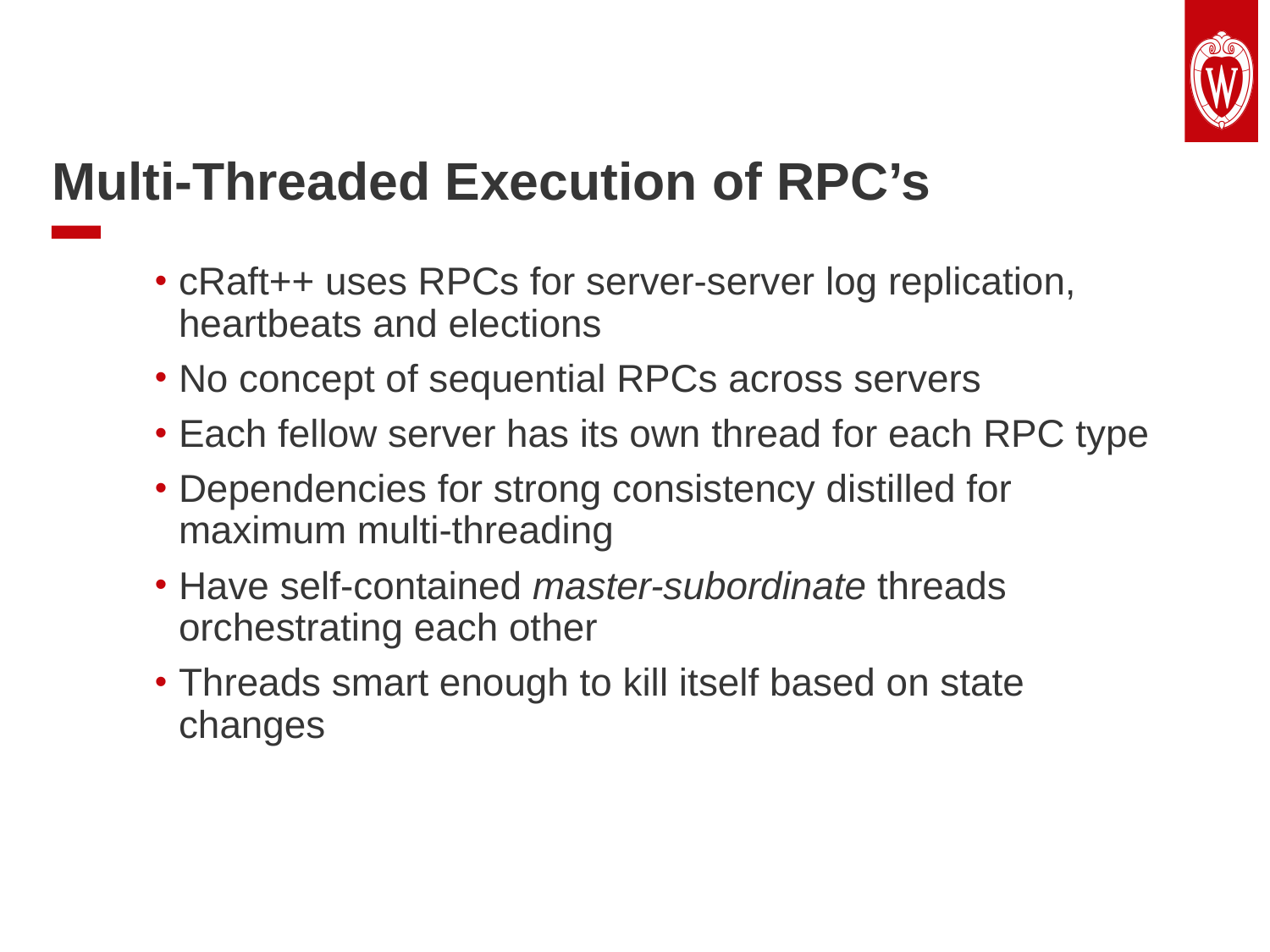

Text slide: 1 column
Multi-Threaded Execution of RPC’s
cRaft++ uses RPCs for server-server log replication, heartbeats and elections
No concept of sequential RPCs across servers
Each fellow server has its own thread for each RPC type
Dependencies for strong consistency distilled for maximum multi-threading
Have self-contained master-subordinate threads orchestrating each other
Threads smart enough to kill itself based on state changes